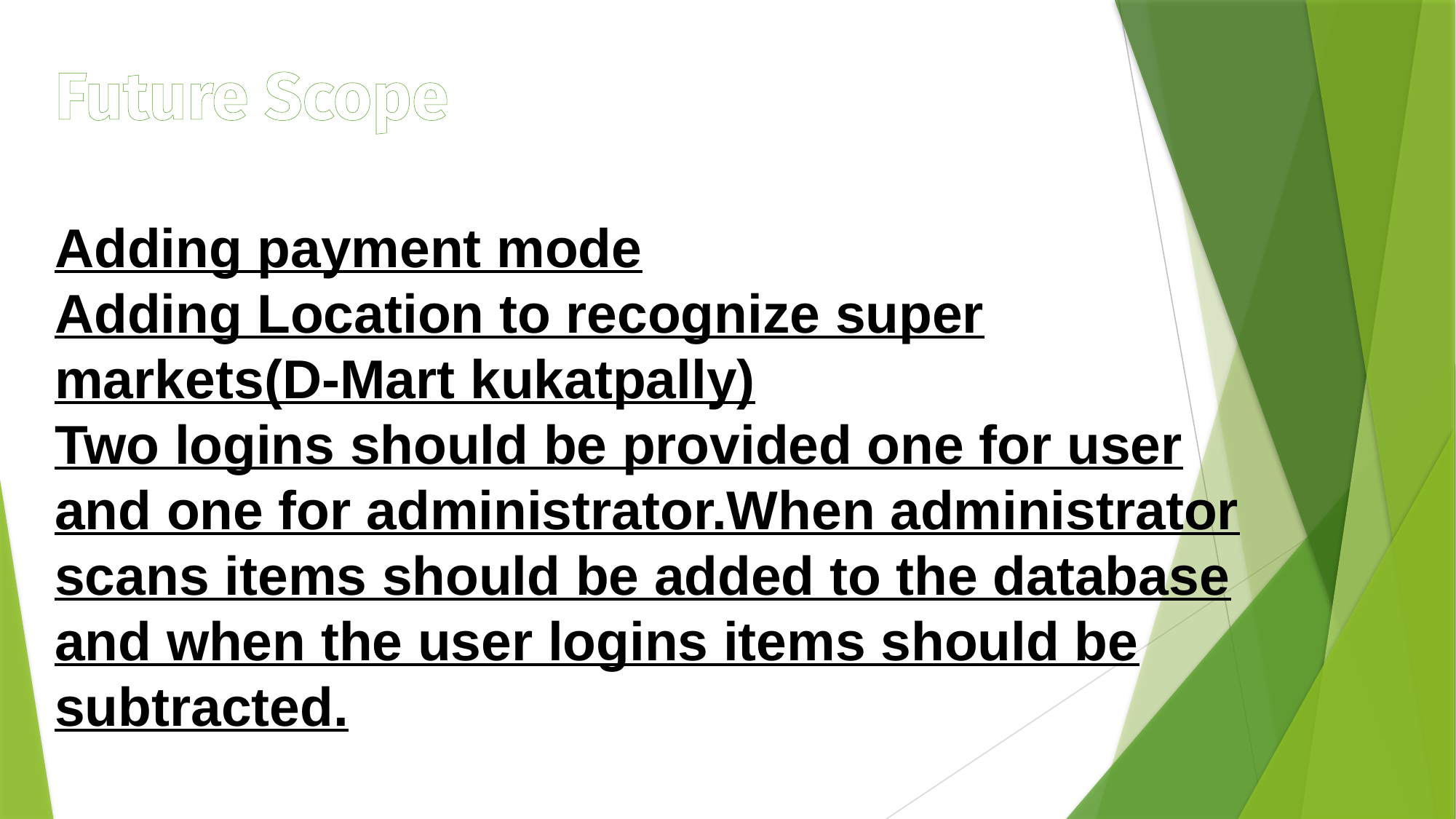

Future Scope

Adding payment mode
Adding Location to recognize super markets(D-Mart kukatpally)
Two logins should be provided one for user and one for administrator.When administrator scans items should be added to the database and when the user logins items should be subtracted.